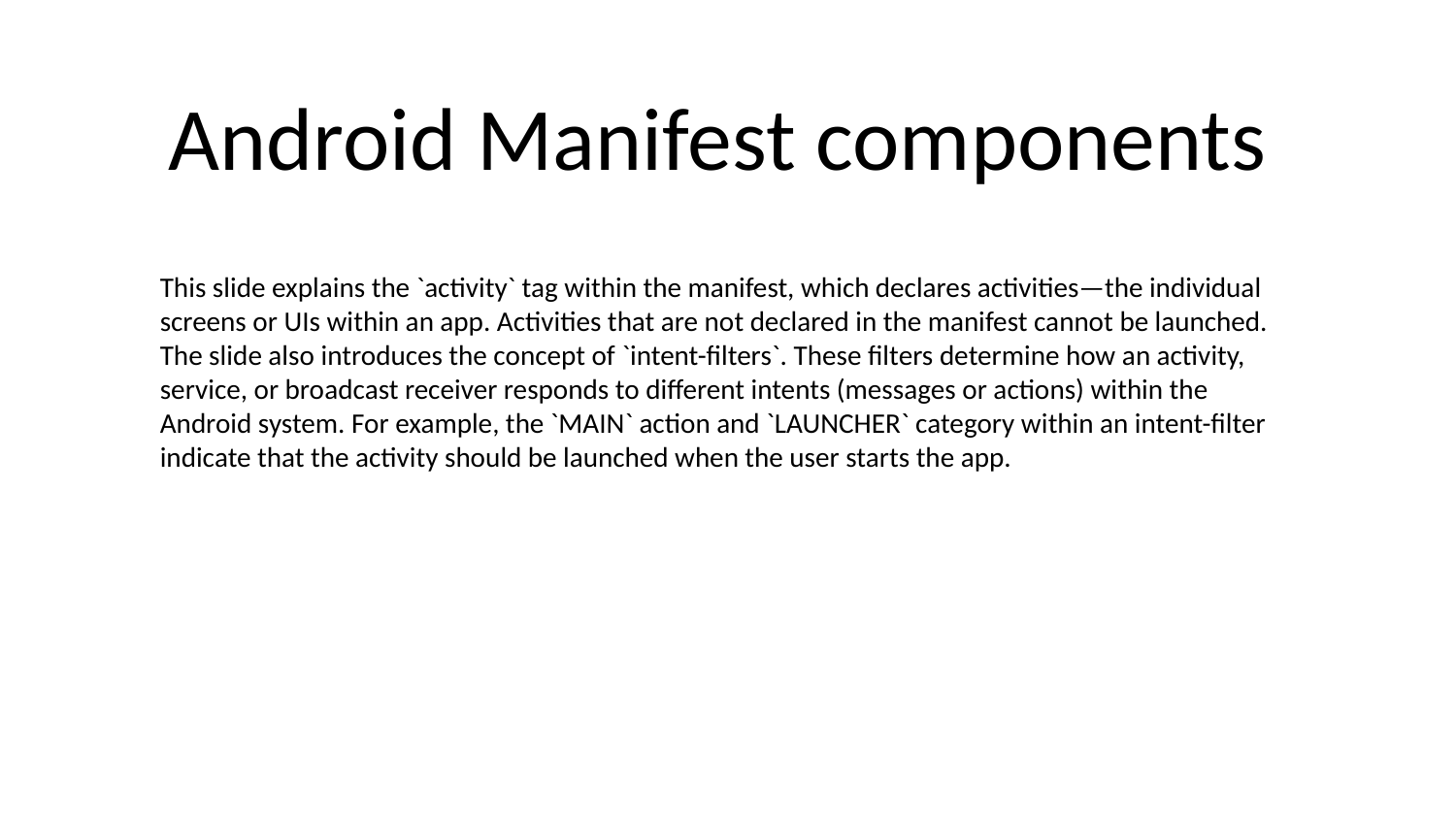

# Android Manifest components

This slide explains the `activity` tag within the manifest, which declares activities—the individual screens or UIs within an app. Activities that are not declared in the manifest cannot be launched. The slide also introduces the concept of `intent-filters`. These filters determine how an activity, service, or broadcast receiver responds to different intents (messages or actions) within the Android system. For example, the `MAIN` action and `LAUNCHER` category within an intent-filter indicate that the activity should be launched when the user starts the app.